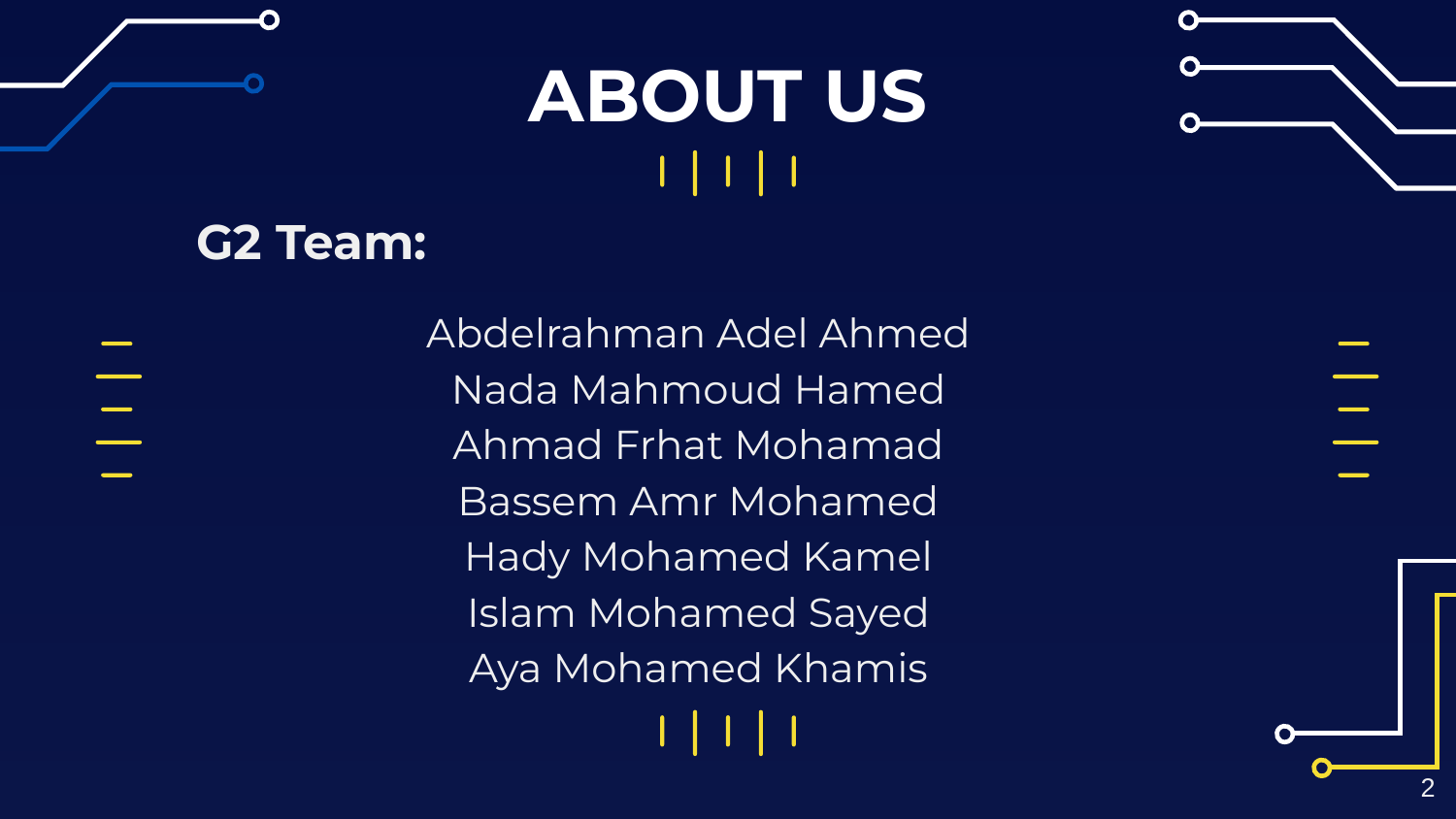

# ABOUT US

G2 Team:

Abdelrahman Adel Ahmed
Nada Mahmoud Hamed
Ahmad Frhat Mohamad
Bassem Amr Mohamed
Hady Mohamed Kamel
Islam Mohamed Sayed
Aya Mohamed Khamis

2